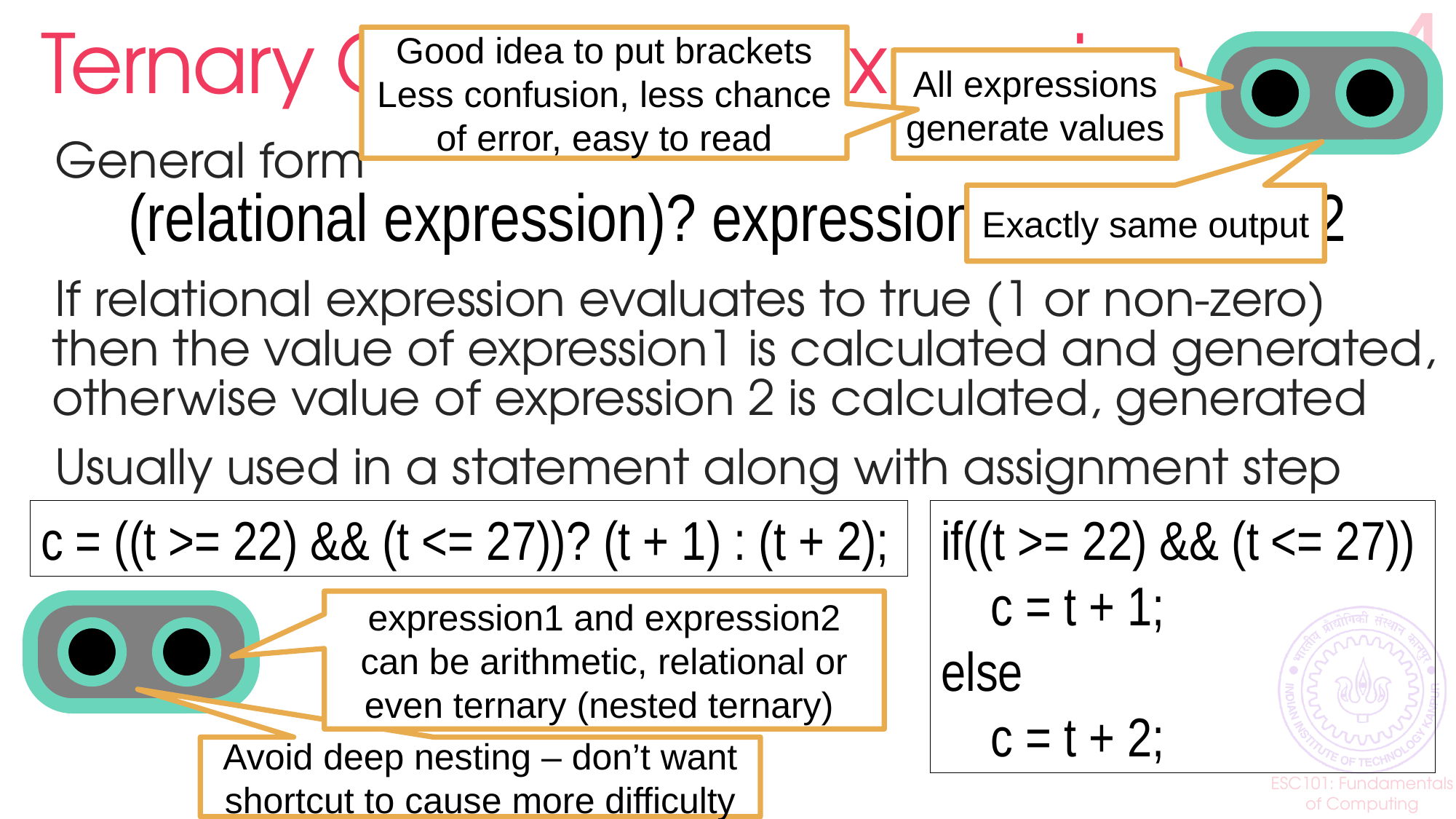

# Ternary Conditional expression
4
Good idea to put brackets
Less confusion, less chance of error, easy to read

All expressions generate values
General form

If relational expression evaluates to true (1 or non-zero) then the value of expression1 is calculated and generated, otherwise value of expression 2 is calculated, generated
Usually used in a statement along with assignment step
(relational expression)? expression1 : expression2
Exactly same output
c = ((t >= 22) && (t <= 27))? (t + 1) : (t + 2);
if((t >= 22) && (t <= 27))
    c = t + 1;
else
    c = t + 2;
expression1 and expression2 can be arithmetic, relational or even ternary (nested ternary)

Avoid deep nesting – don’t want shortcut to cause more difficulty